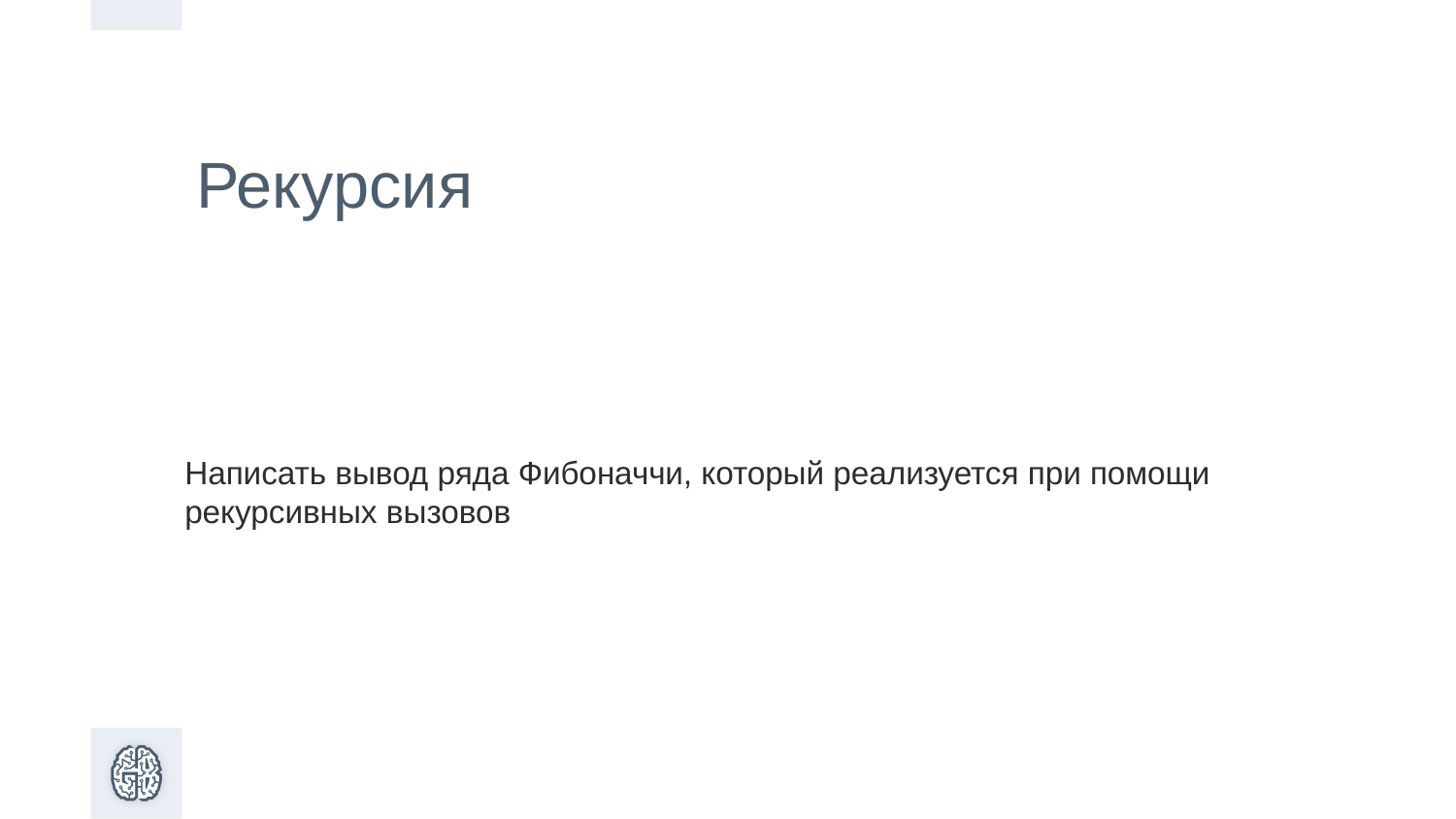

Рекурсия
Написать вывод ряда Фибоначчи, который реализуется при помощи рекурсивных вызовов